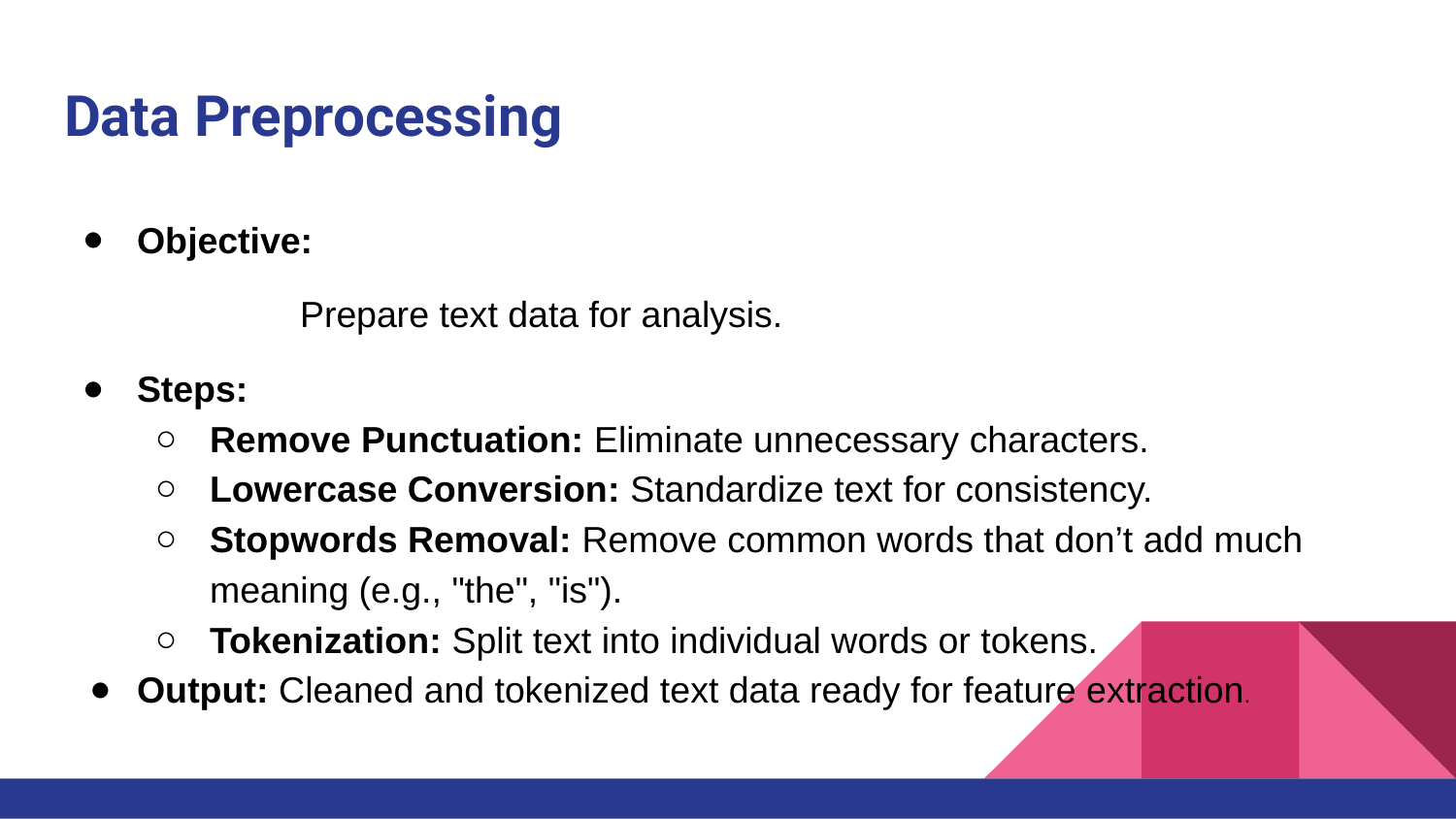

# Data Preprocessing
Objective:
                Prepare text data for analysis.
Steps:
Remove Punctuation: Eliminate unnecessary characters.
Lowercase Conversion: Standardize text for consistency.
Stopwords Removal: Remove common words that don’t add much meaning (e.g., "the", "is").
Tokenization: Split text into individual words or tokens.
Output: Cleaned and tokenized text data ready for feature extraction.